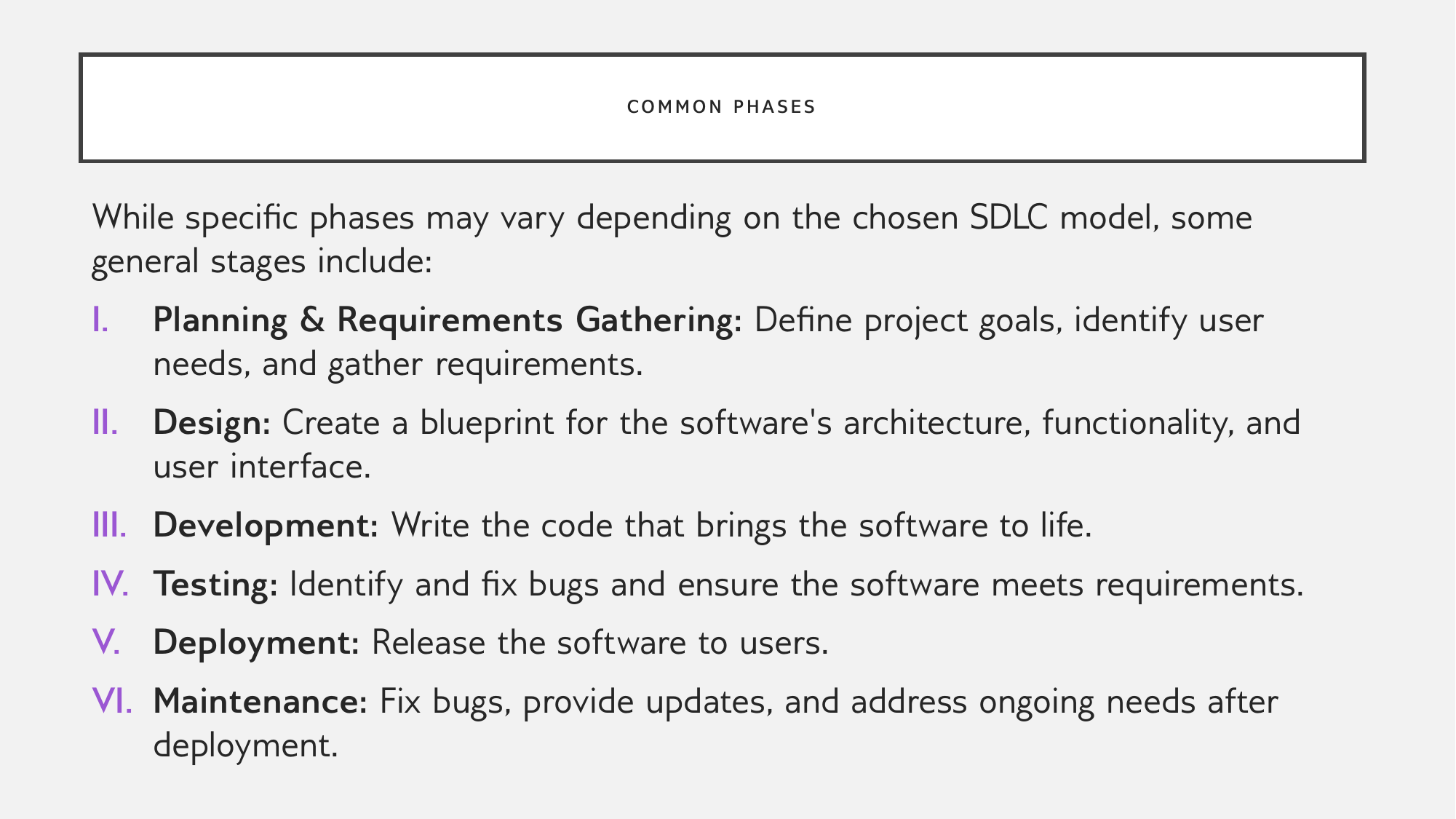

# COMMON Phases
While specific phases may vary depending on the chosen SDLC model, some general stages include:
Planning & Requirements Gathering: Define project goals, identify user needs, and gather requirements.
Design: Create a blueprint for the software's architecture, functionality, and user interface.
Development: Write the code that brings the software to life.
Testing: Identify and fix bugs and ensure the software meets requirements.
Deployment: Release the software to users.
Maintenance: Fix bugs, provide updates, and address ongoing needs after deployment.